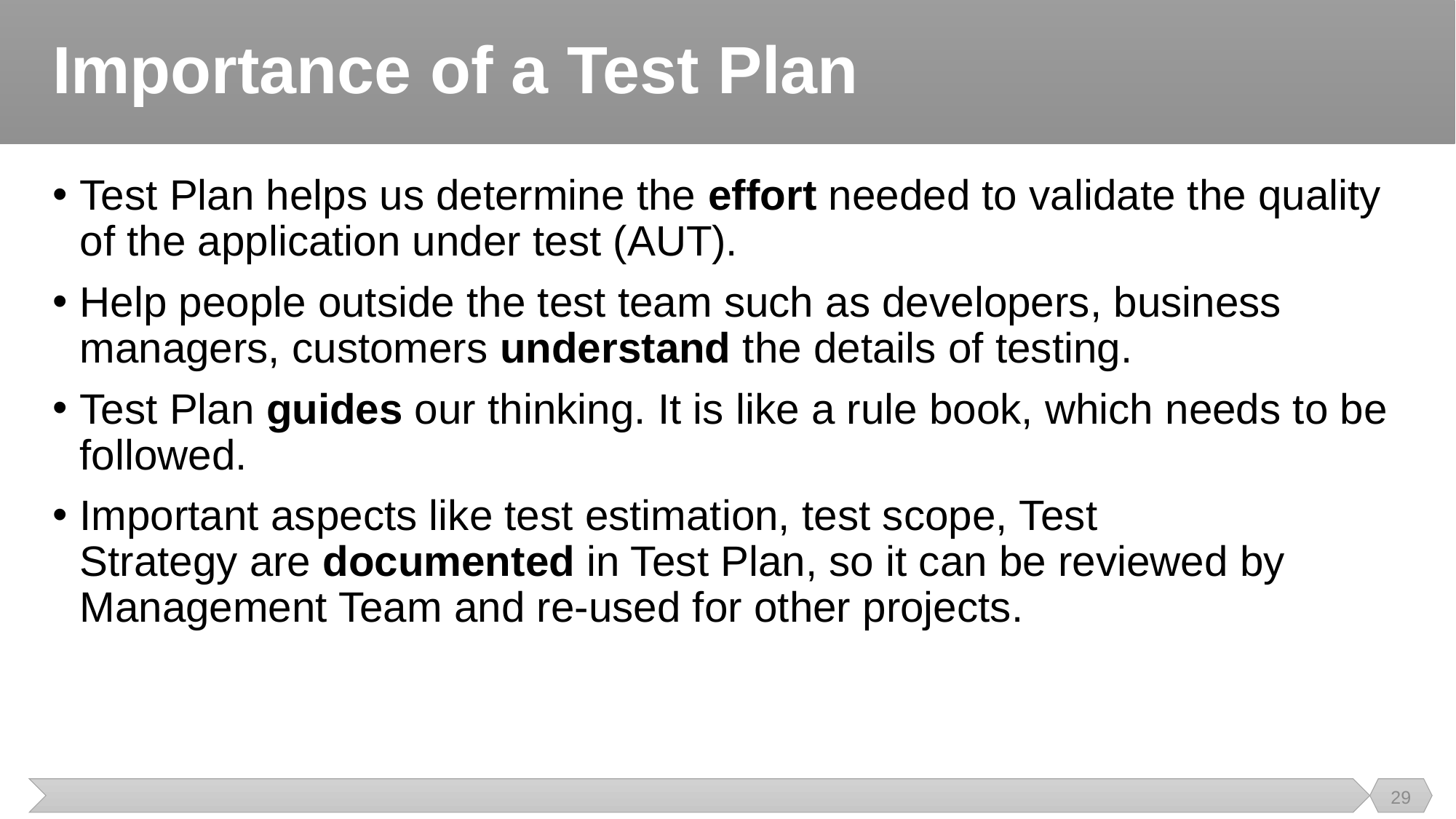

# Importance of a Test Plan
Test Plan helps us determine the effort needed to validate the quality of the application under test (AUT).
Help people outside the test team such as developers, business managers, customers understand the details of testing.
Test Plan guides our thinking. It is like a rule book, which needs to be followed.
Important aspects like test estimation, test scope, Test Strategy are documented in Test Plan, so it can be reviewed by Management Team and re-used for other projects.

29